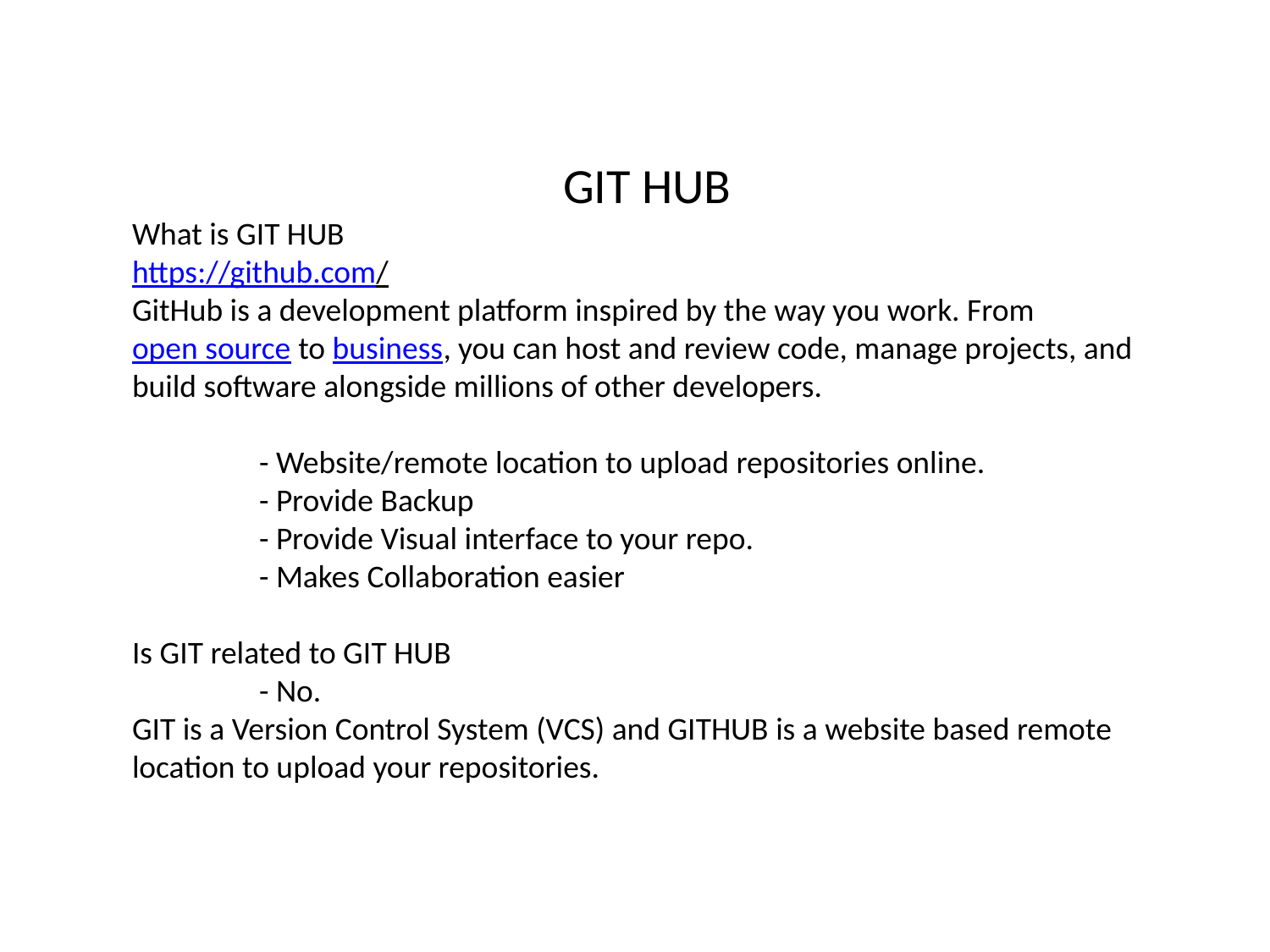

GIT HUB
What is GIT HUB
https://github.com/
GitHub is a development platform inspired by the way you work. From open source to business, you can host and review code, manage projects, and build software alongside millions of other developers.

 	- Website/remote location to upload repositories online.
	- Provide Backup
	- Provide Visual interface to your repo.
	- Makes Collaboration easier

Is GIT related to GIT HUB
	- No.
GIT is a Version Control System (VCS) and GITHUB is a website based remote location to upload your repositories.